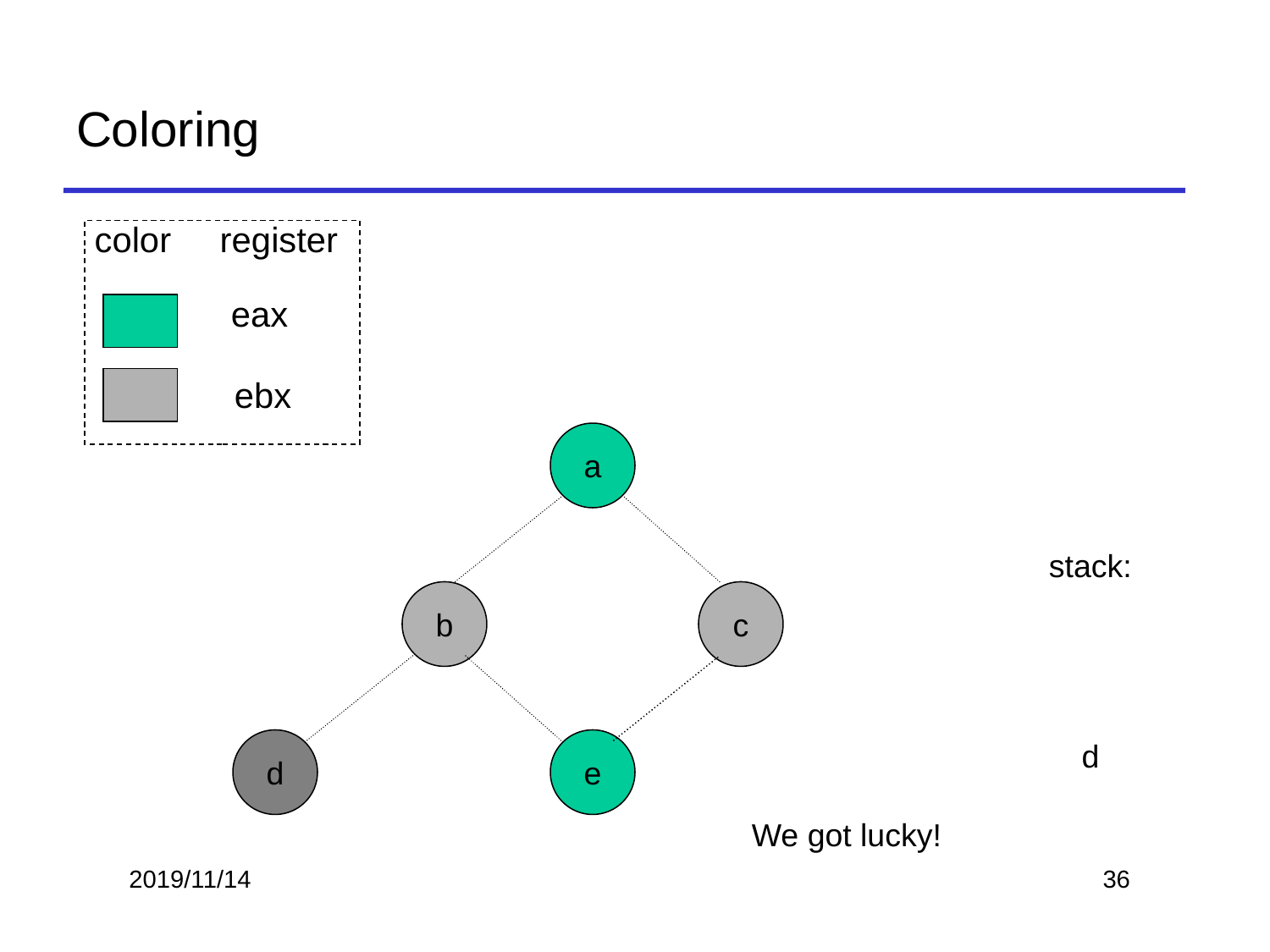

# Coloring
color     register

eax

ebx

a

stack:

d

b
c

d
e
We got lucky!
2019/11/14
36